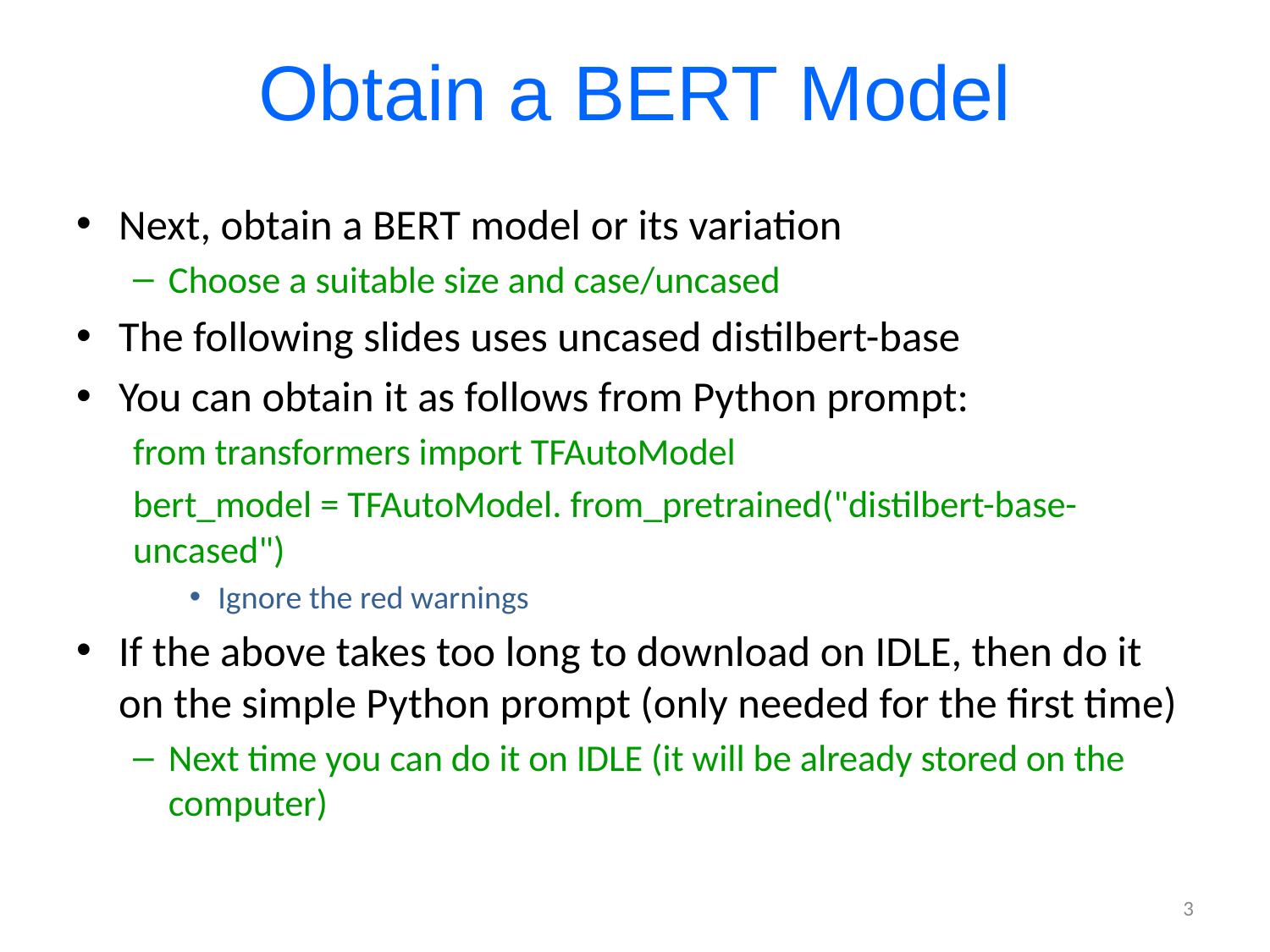

# Obtain a BERT Model
Next, obtain a BERT model or its variation
Choose a suitable size and case/uncased
The following slides uses uncased distilbert-base
You can obtain it as follows from Python prompt:
from transformers import TFAutoModel
bert_model = TFAutoModel. from_pretrained("distilbert-base-uncased")
Ignore the red warnings
If the above takes too long to download on IDLE, then do it on the simple Python prompt (only needed for the first time)
Next time you can do it on IDLE (it will be already stored on the computer)

3